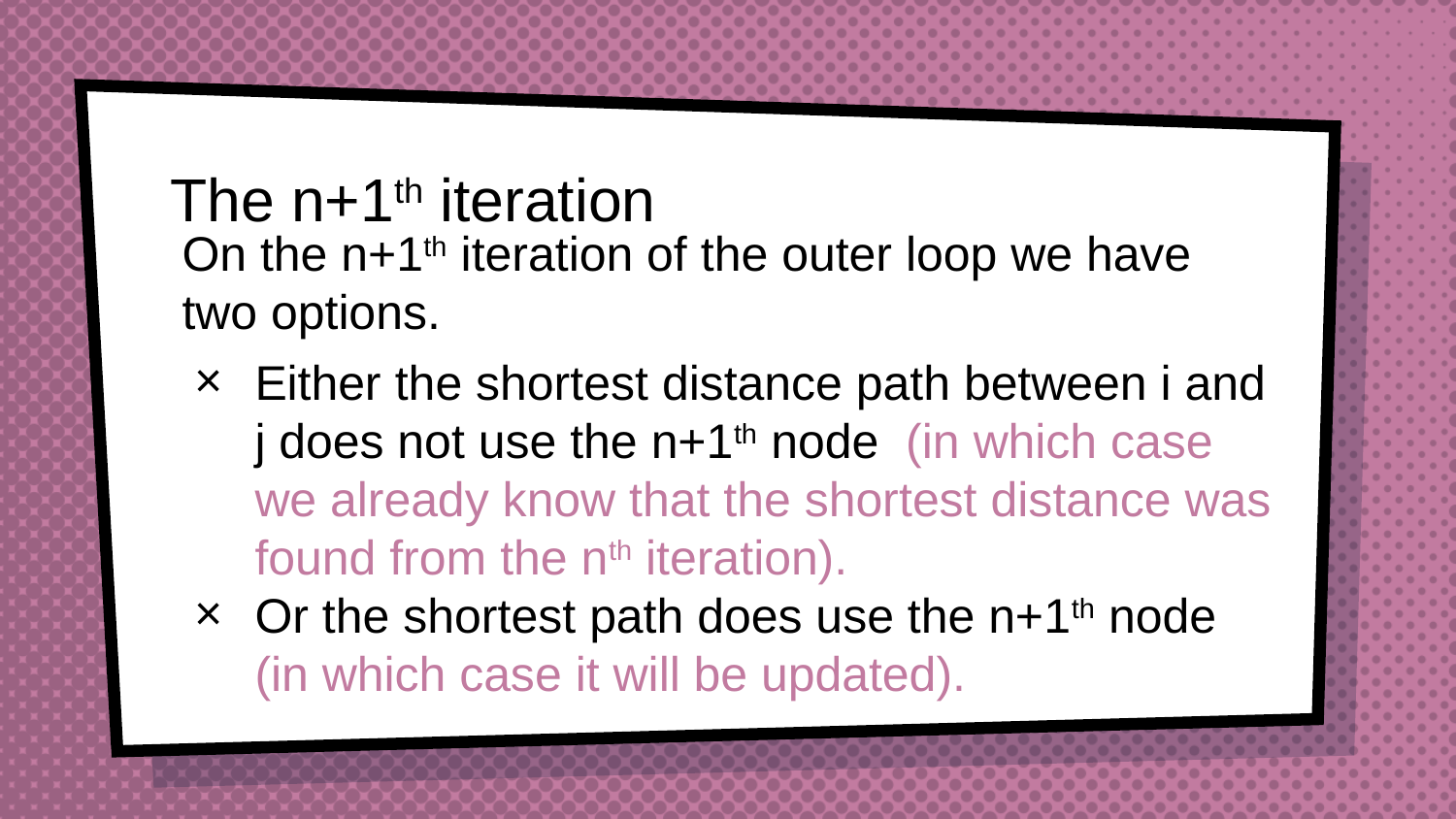

# The n+1th iteration
On the n+1th iteration of the outer loop we have two options.
Either the shortest distance path between i and j does not use the n+1th node  (in which case we already know that the shortest distance was found from the nth iteration).
Or the shortest path does use the n+1th node (in which case it will be updated).